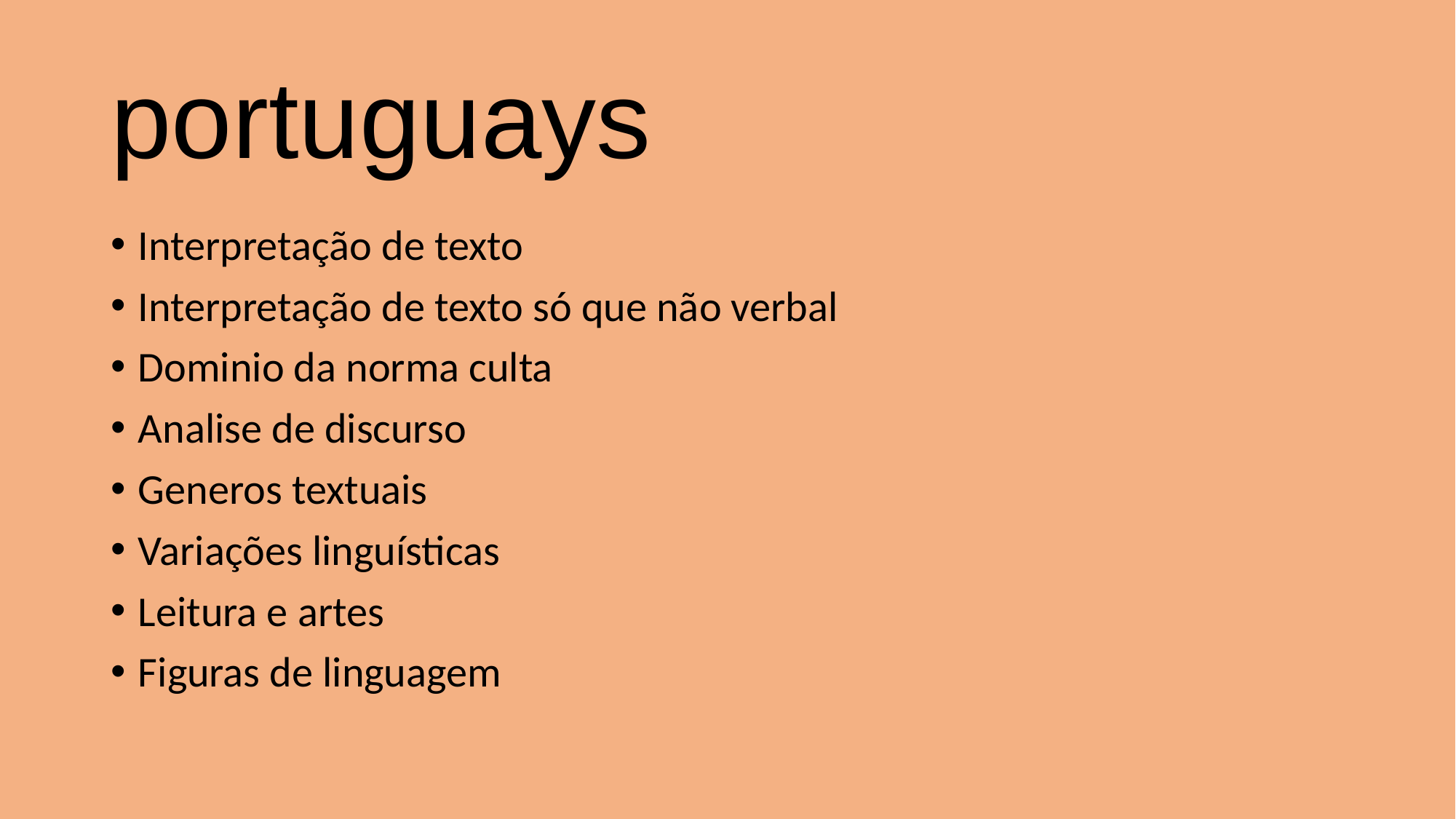

# portuguays
Interpretação de texto
Interpretação de texto só que não verbal
Dominio da norma culta
Analise de discurso
Generos textuais
Variações linguísticas
Leitura e artes
Figuras de linguagem